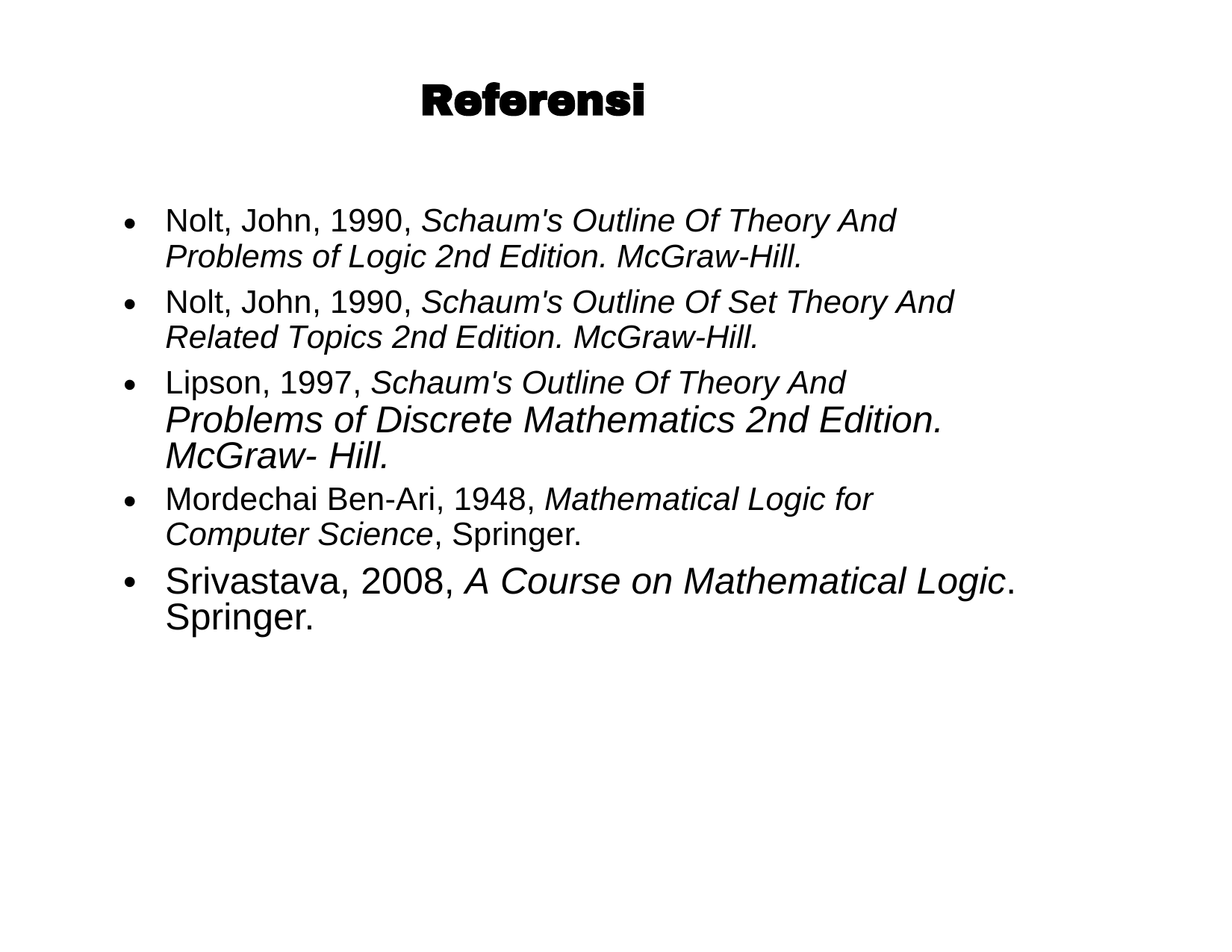

Referensi
•
Nolt, John, 1990, Schaum's Outline Of Theory And
Problems of Logic 2nd Edition. McGraw-Hill.
Nolt, John, 1990, Schaum's Outline Of Set Theory And
Related Topics 2nd Edition. McGraw-Hill.
Lipson, 1997, Schaum's Outline Of Theory And
Problems of Discrete Mathematics 2nd Edition. McGraw- Hill.
Mordechai Ben-Ari, 1948, Mathematical Logic for
Computer Science, Springer.
Srivastava, 2008, A Course on Mathematical Logic. Springer.
•
•
•
•